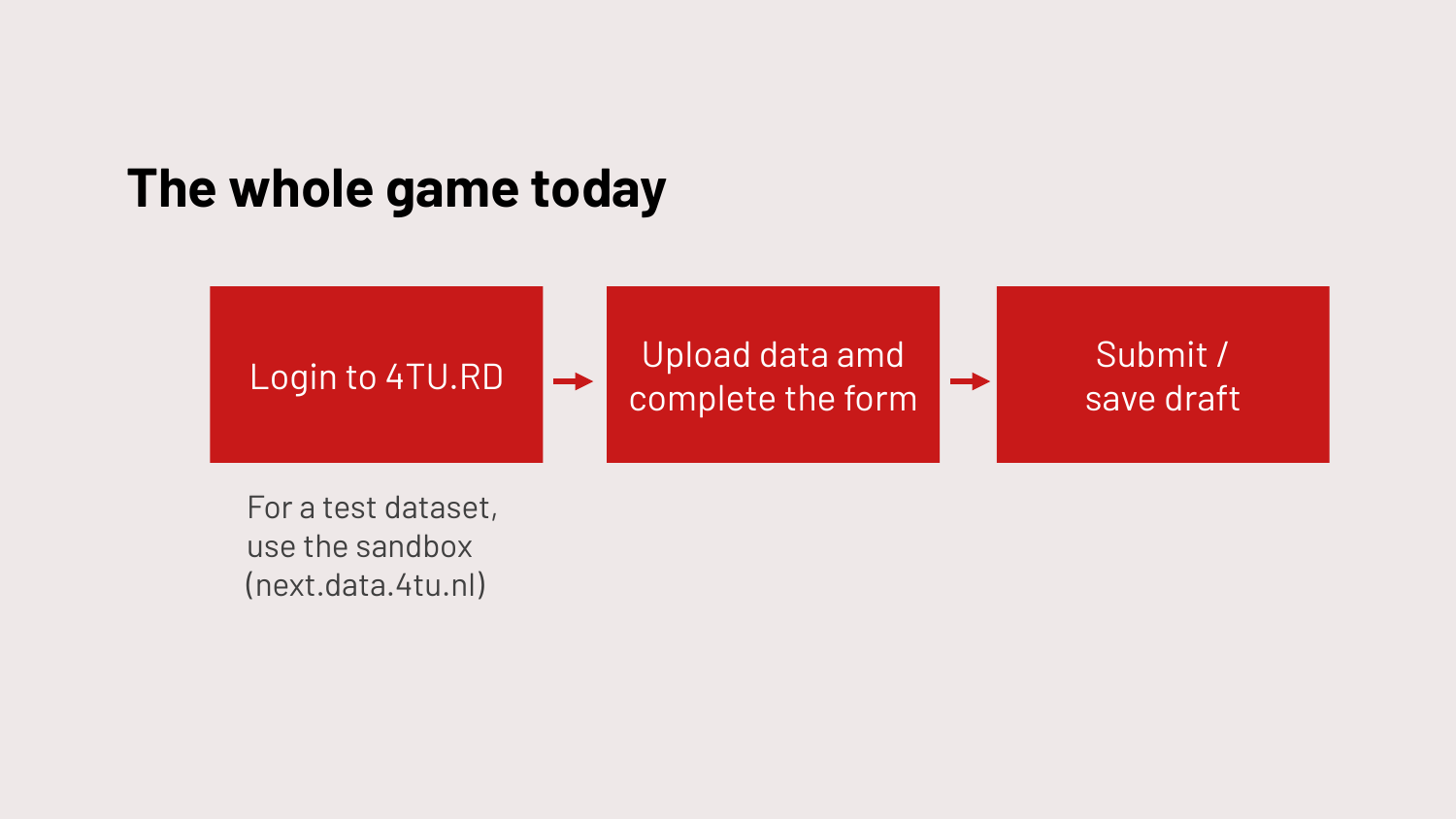

# The whole game today
Login to 4TU.RD
Upload data amd complete the form
Submit /
save draft
For a test dataset, use the sandbox (next.data.4tu.nl)